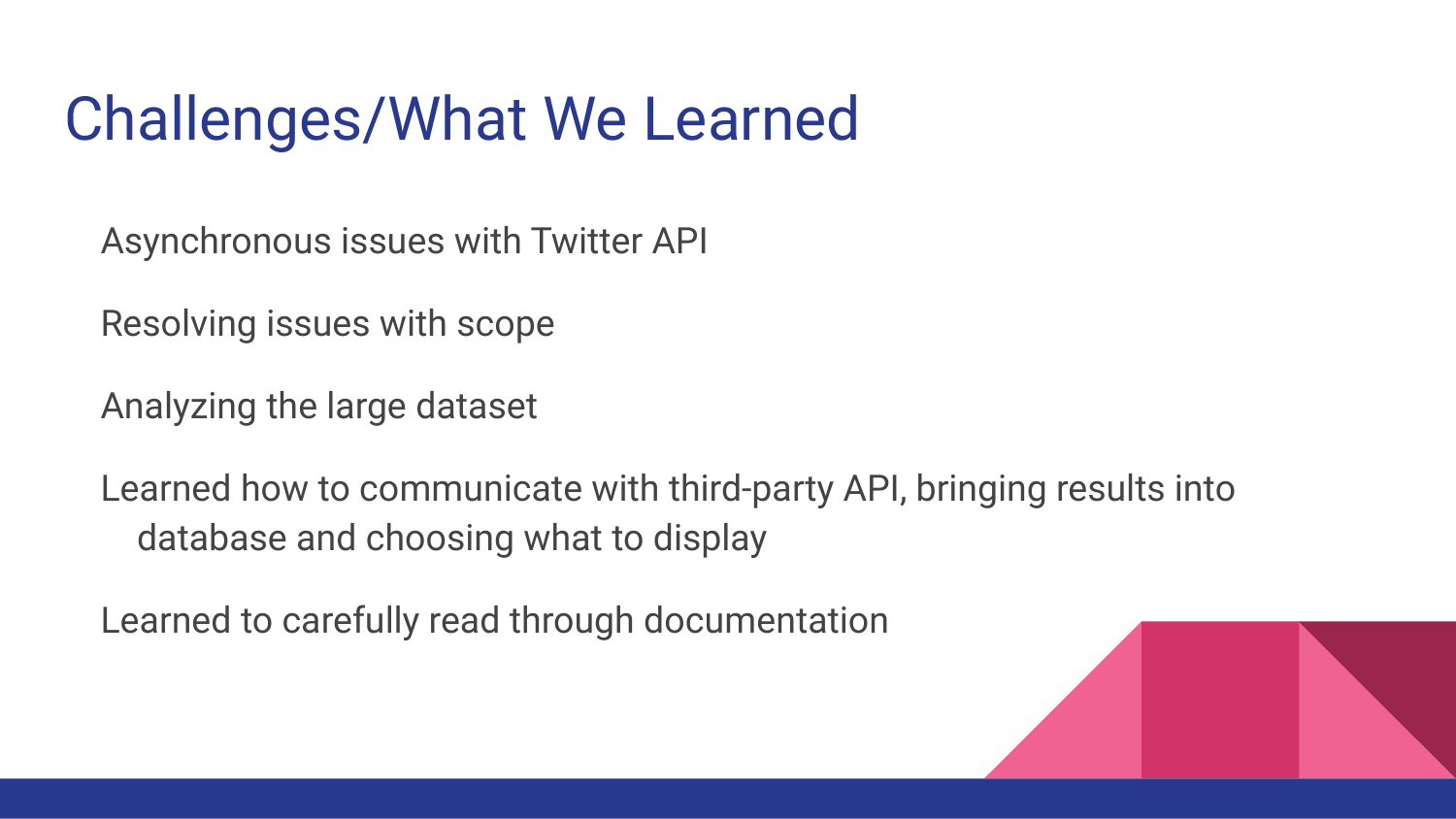

# Challenges/What We Learned
Asynchronous issues with Twitter API
Resolving issues with scope
Analyzing the large dataset
Learned how to communicate with third-party API, bringing results into database and choosing what to display
Learned to carefully read through documentation